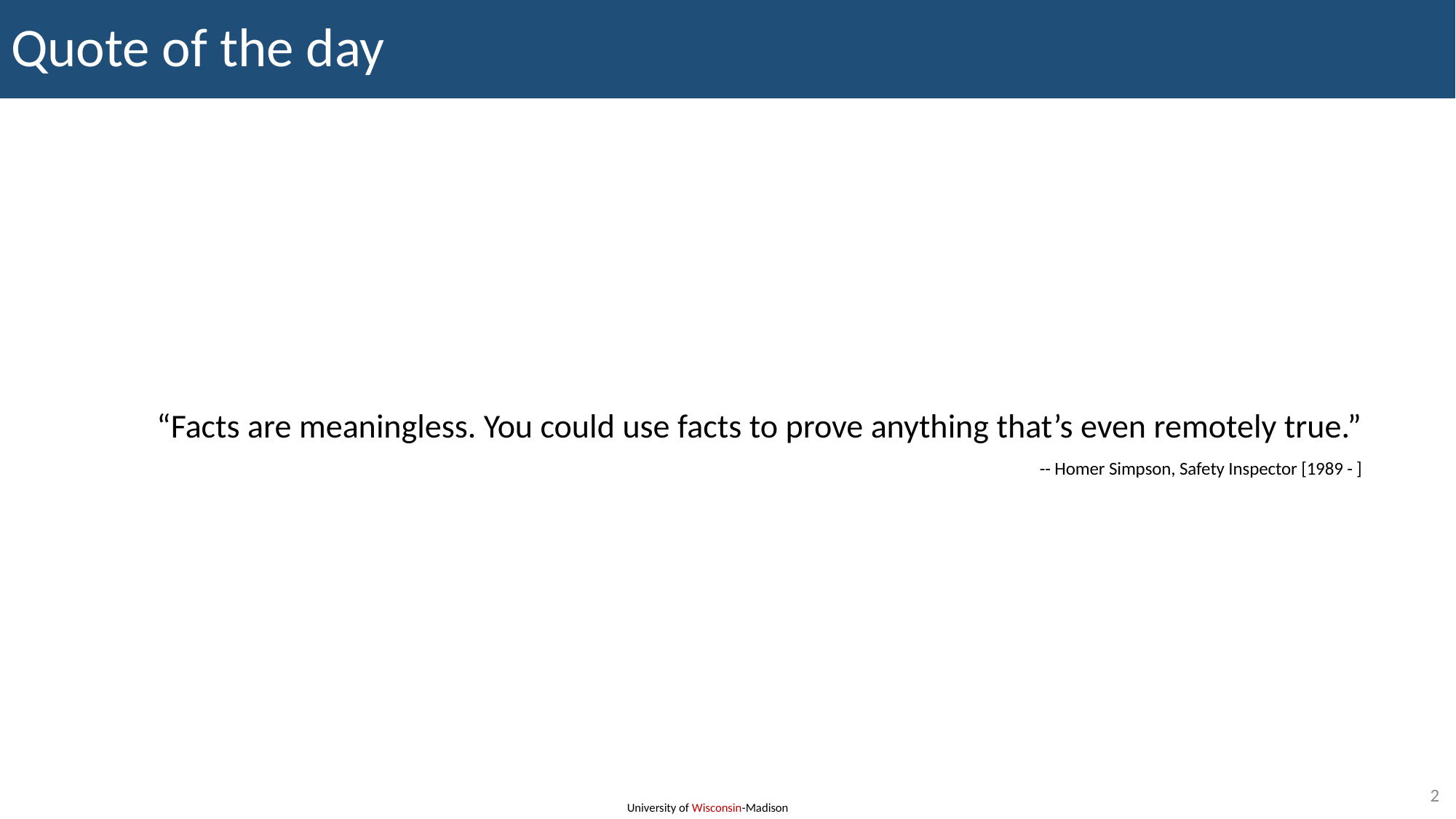

# Quote of the day
“Facts are meaningless. You could use facts to prove anything that’s even remotely true.”
-- Homer Simpson, Safety Inspector [1989 - ]

2